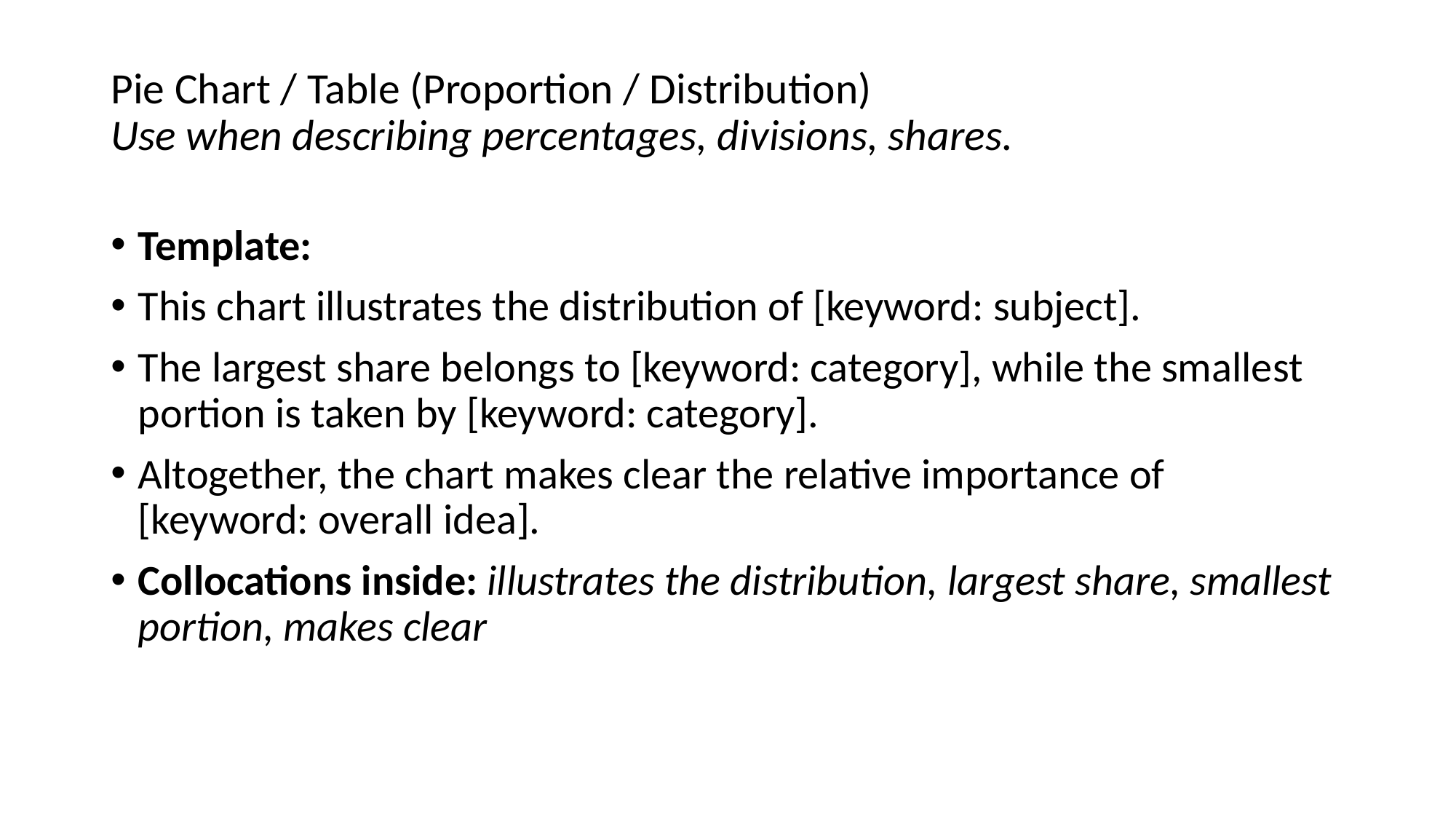

# Pie Chart / Table (Proportion / Distribution) Use when describing percentages, divisions, shares.
Template:
This chart illustrates the distribution of [keyword: subject].
The largest share belongs to [keyword: category], while the smallest portion is taken by [keyword: category].
Altogether, the chart makes clear the relative importance of [keyword: overall idea].
Collocations inside: illustrates the distribution, largest share, smallest portion, makes clear